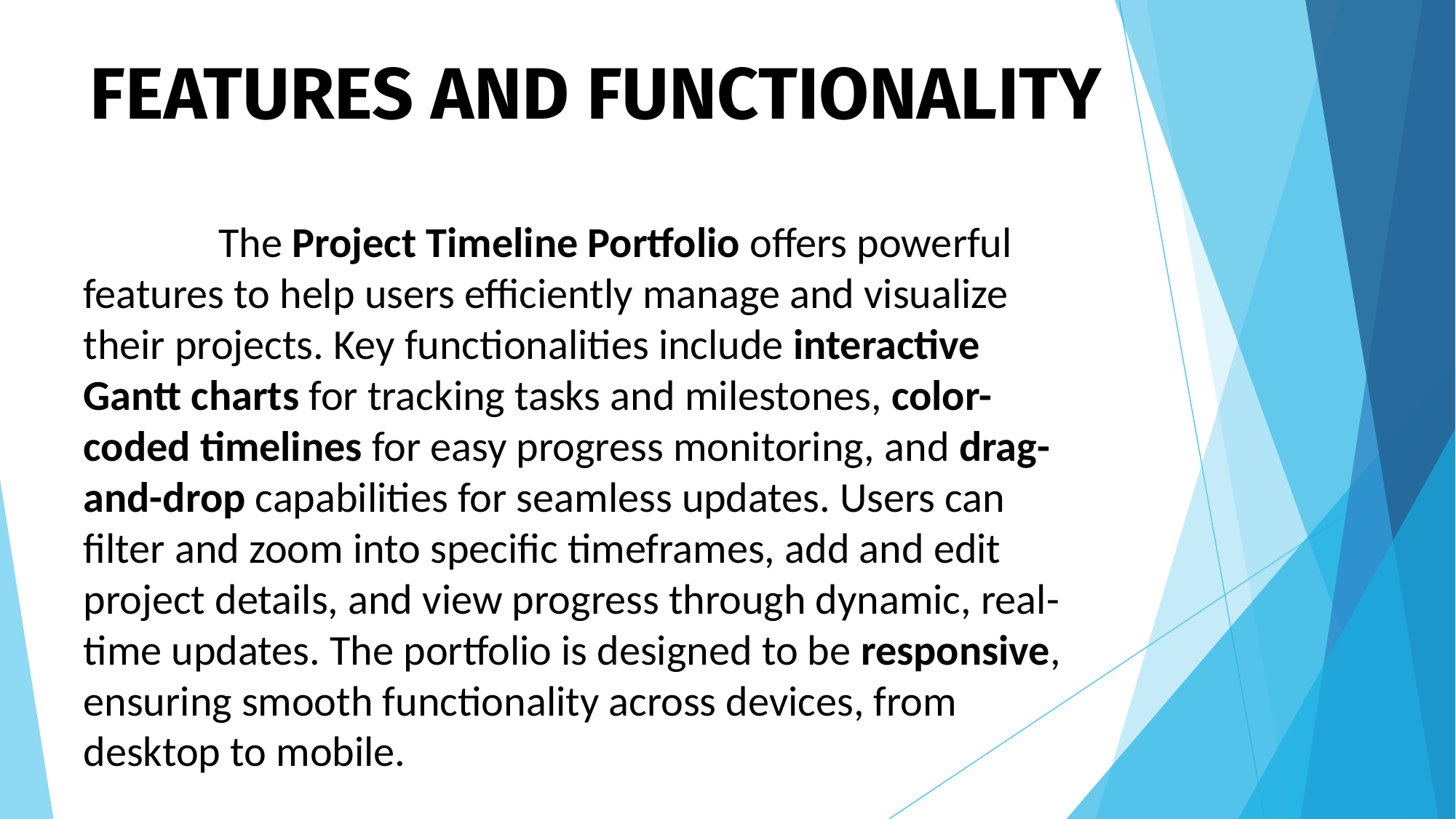

# FEATURES AND FUNCTIONALITY
              The Project Timeline Portfolio offers powerful features to help users efficiently manage and visualize their projects. Key functionalities include interactive Gantt charts for tracking tasks and milestones, color-coded timelines for easy progress monitoring, and drag-and-drop capabilities for seamless updates. Users can filter and zoom into specific timeframes, add and edit project details, and view progress through dynamic, real-time updates. The portfolio is designed to be responsive, ensuring smooth functionality across devices, from desktop to mobile.